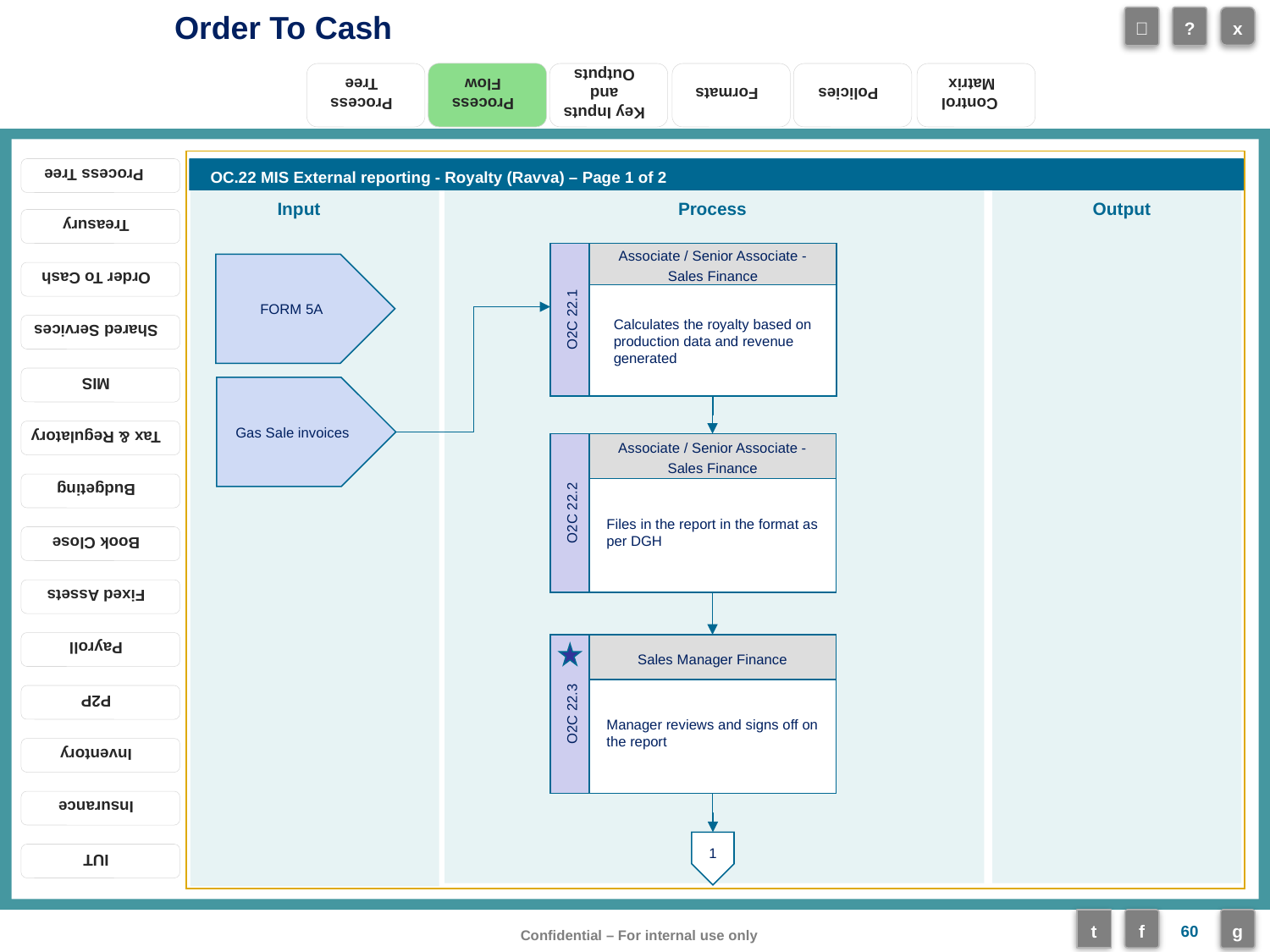

Process Flow
OC.22 MIS External reporting - Royalty (Ravva) – Page 1 of 2
Associate / Senior Associate - Sales Finance
Calculates the royalty based on production data and revenue generated
O2C 22.1
FORM 5A
Gas Sale invoices
Associate / Senior Associate - Sales Finance
Files in the report in the format as per DGH
O2C 22.2
Sales Manager Finance
Manager reviews and signs off on the report
O2C 22.3

1
60